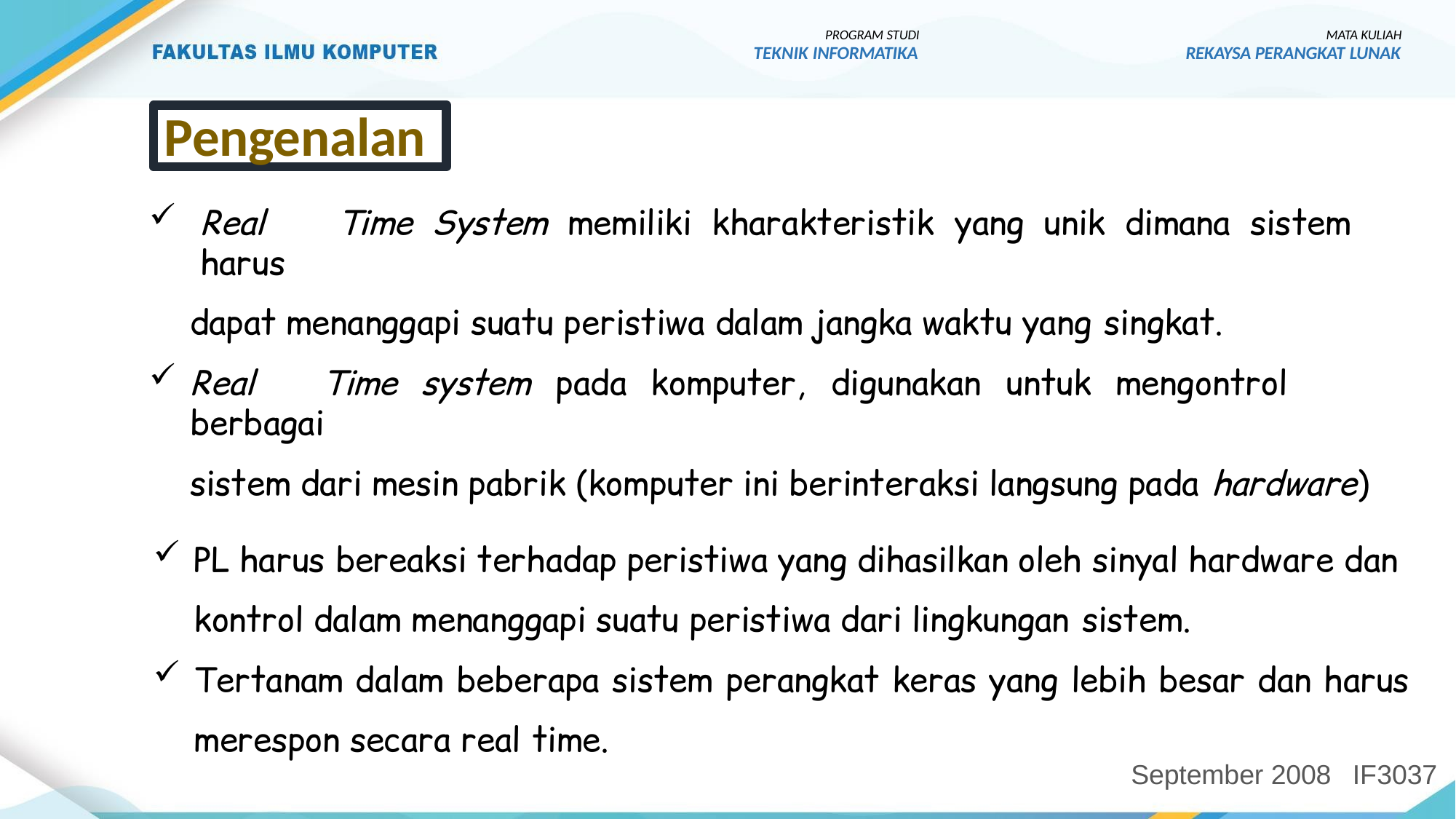

PROGRAM STUDI
TEKNIK INFORMATIKA
MATA KULIAH
REKAYSA PERANGKAT LUNAK
Pengenalan
Real	Time	System	memiliki	kharakteristik	yang	unik	dimana	sistem	harus
dapat menanggapi suatu peristiwa dalam jangka waktu yang singkat.
Real	Time	system	pada	komputer,	digunakan	untuk	mengontrol	berbagai
sistem dari mesin pabrik (komputer ini berinteraksi langsung pada hardware)

PL harus bereaksi terhadap peristiwa yang dihasilkan oleh sinyal hardware dan
kontrol dalam menanggapi suatu peristiwa dari lingkungan sistem.
Tertanam dalam beberapa sistem perangkat keras yang lebih besar dan harus
merespon secara real time.
September 2008
IF3037